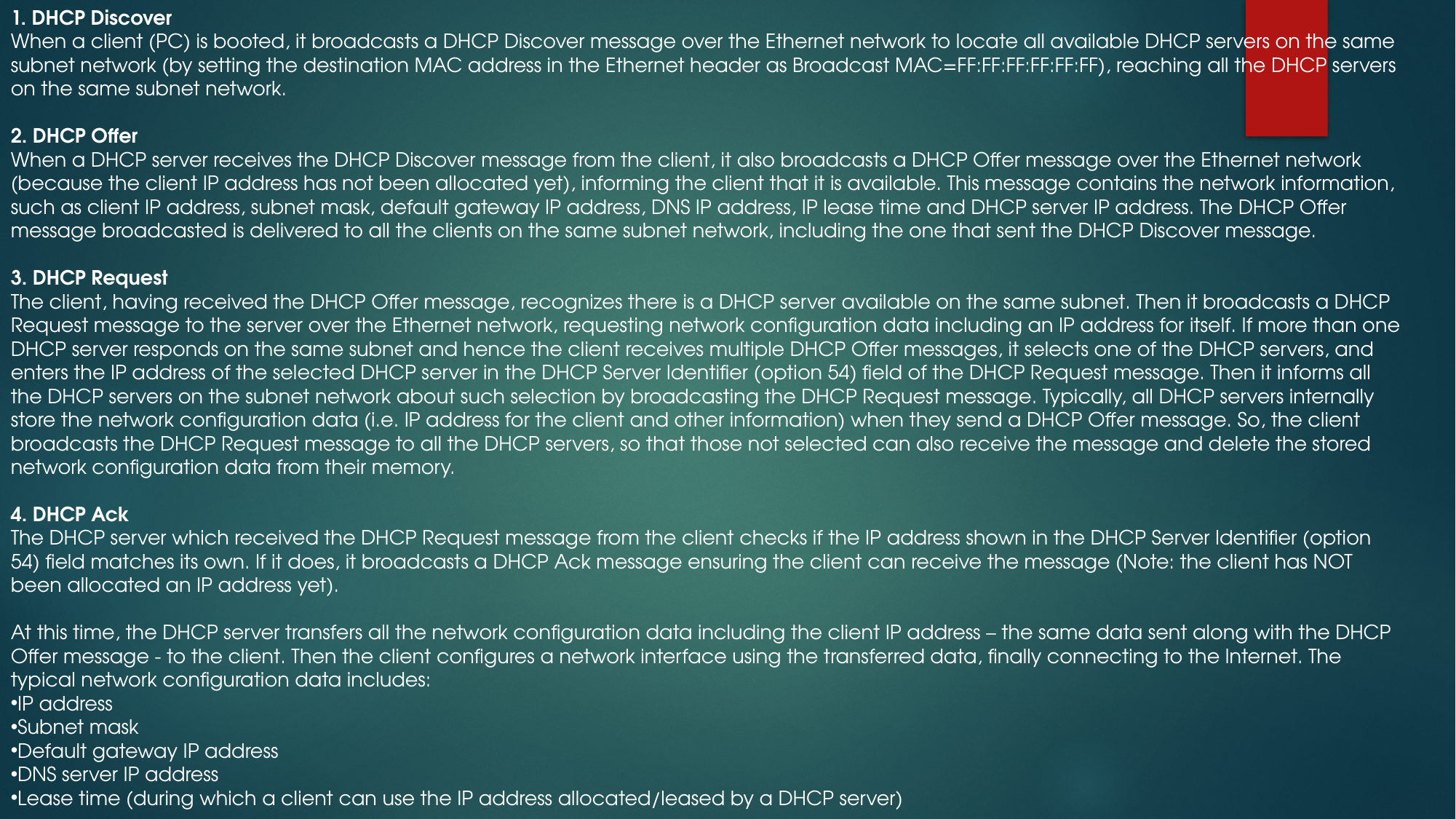

1. DHCP Discover
When a client (PC) is booted, it broadcasts a DHCP Discover message over the Ethernet network to locate all available DHCP servers on the same subnet network (by setting the destination MAC address in the Ethernet header as Broadcast MAC=FF:FF:FF:FF:FF:FF), reaching all the DHCP servers on the same subnet network.

2. DHCP Offer
When a DHCP server receives the DHCP Discover message from the client, it also broadcasts a DHCP Offer message over the Ethernet network (because the client IP address has not been allocated yet), informing the client that it is available. This message contains the network information, such as client IP address, subnet mask, default gateway IP address, DNS IP address, IP lease time and DHCP server IP address. The DHCP Offer message broadcasted is delivered to all the clients on the same subnet network, including the one that sent the DHCP Discover message.

3. DHCP Request
The client, having received the DHCP Offer message, recognizes there is a DHCP server available on the same subnet. Then it broadcasts a DHCP Request message to the server over the Ethernet network, requesting network configuration data including an IP address for itself. If more than one DHCP server responds on the same subnet and hence the client receives multiple DHCP Offer messages, it selects one of the DHCP servers, and enters the IP address of the selected DHCP server in the DHCP Server Identifier (option 54) field of the DHCP Request message. Then it informs all the DHCP servers on the subnet network about such selection by broadcasting the DHCP Request message. Typically, all DHCP servers internally store the network configuration data (i.e. IP address for the client and other information) when they send a DHCP Offer message. So, the client broadcasts the DHCP Request message to all the DHCP servers, so that those not selected can also receive the message and delete the stored network configuration data from their memory.

4. DHCP Ack
The DHCP server which received the DHCP Request message from the client checks if the IP address shown in the DHCP Server Identifier (option 54) field matches its own. If it does, it broadcasts a DHCP Ack message ensuring the client can receive the message (Note: the client has NOT been allocated an IP address yet).

At this time, the DHCP server transfers all the network configuration data including the client IP address – the same data sent along with the DHCP Offer message - to the client. Then the client configures a network interface using the transferred data, finally connecting to the Internet. The typical network configuration data includes:
IP address
Subnet mask
Default gateway IP address
DNS server IP address
Lease time (during which a client can use the IP address allocated/leased by a DHCP server)